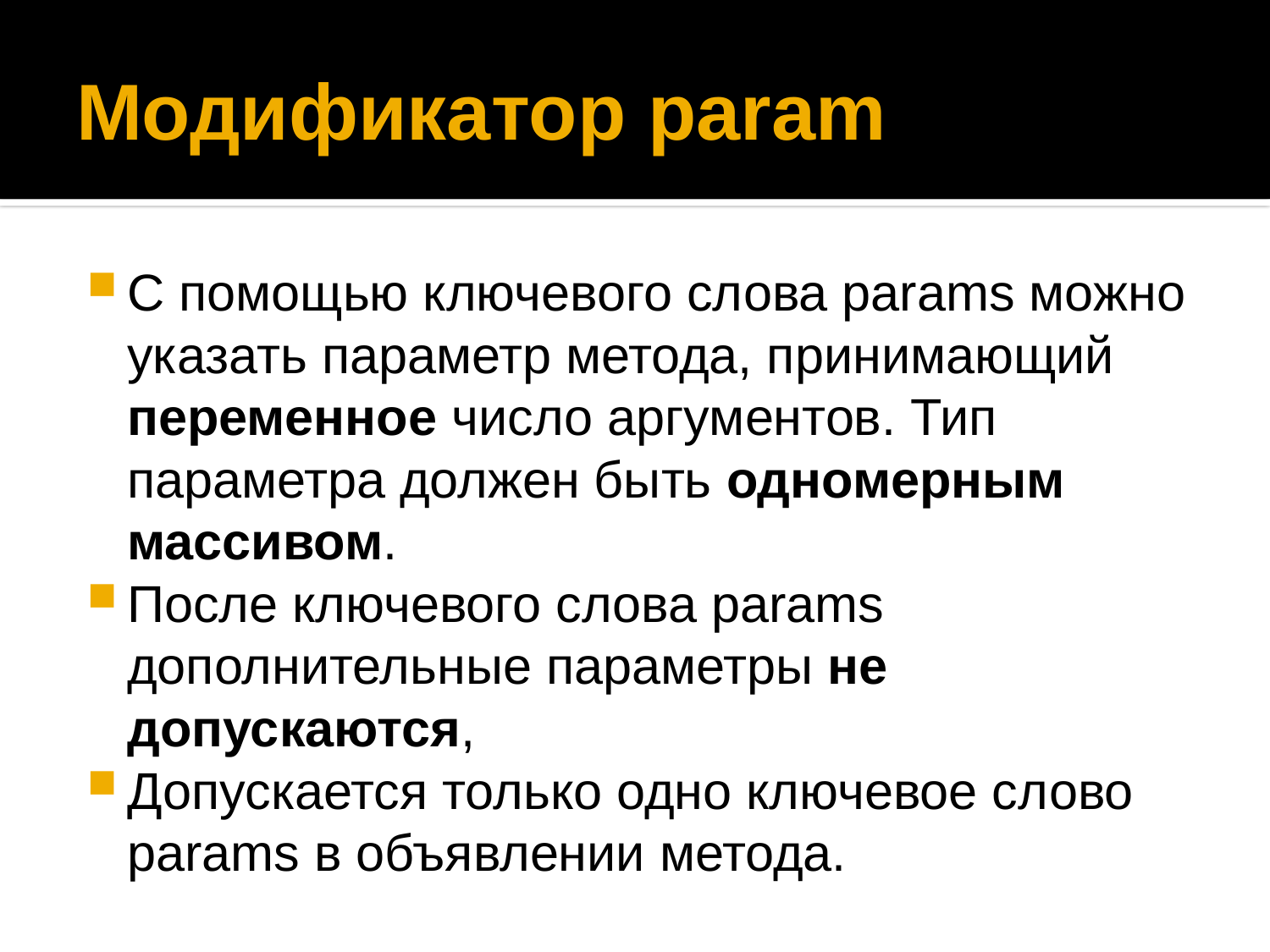

# Модификатор param
С помощью ключевого слова params можно указать параметр метода, принимающий переменное число аргументов. Тип параметра должен быть одномерным массивом.
После ключевого слова params дополнительные параметры не допускаются,
Допускается только одно ключевое слово params в объявлении метода.